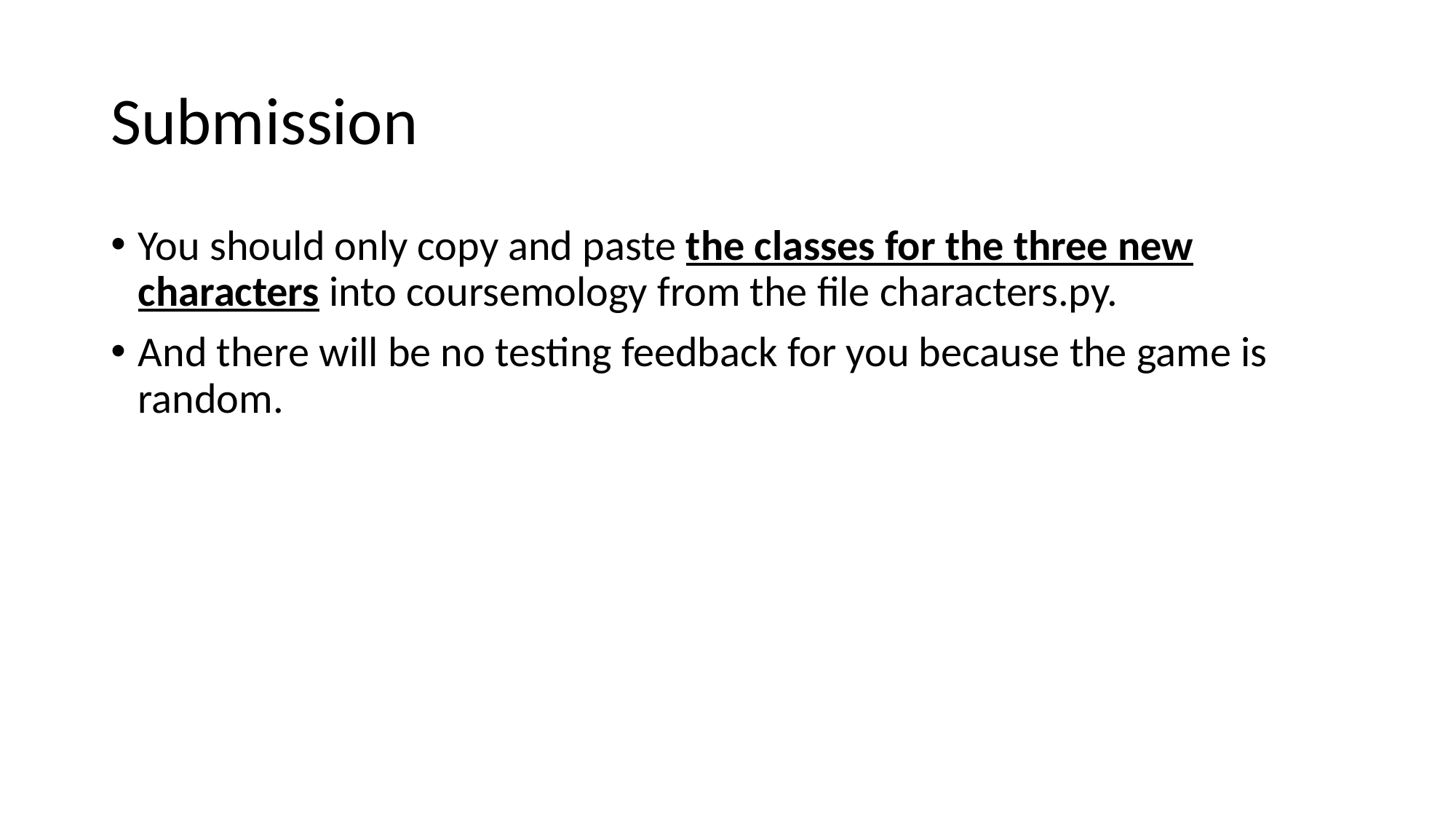

# Submission
You should only copy and paste the classes for the three new characters into coursemology from the file characters.py.
And there will be no testing feedback for you because the game is random.